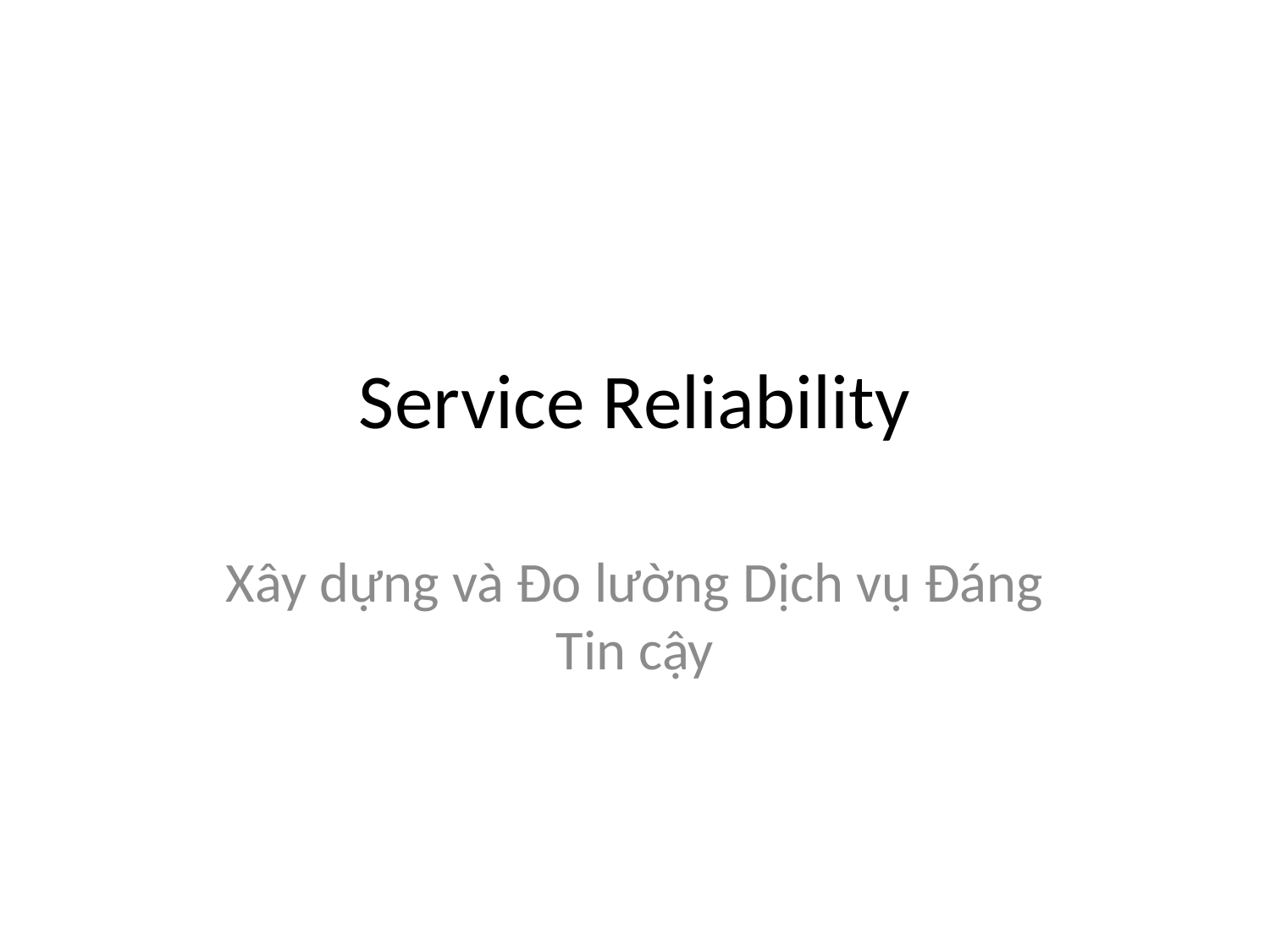

# Service Reliability
Xây dựng và Đo lường Dịch vụ Đáng Tin cậy